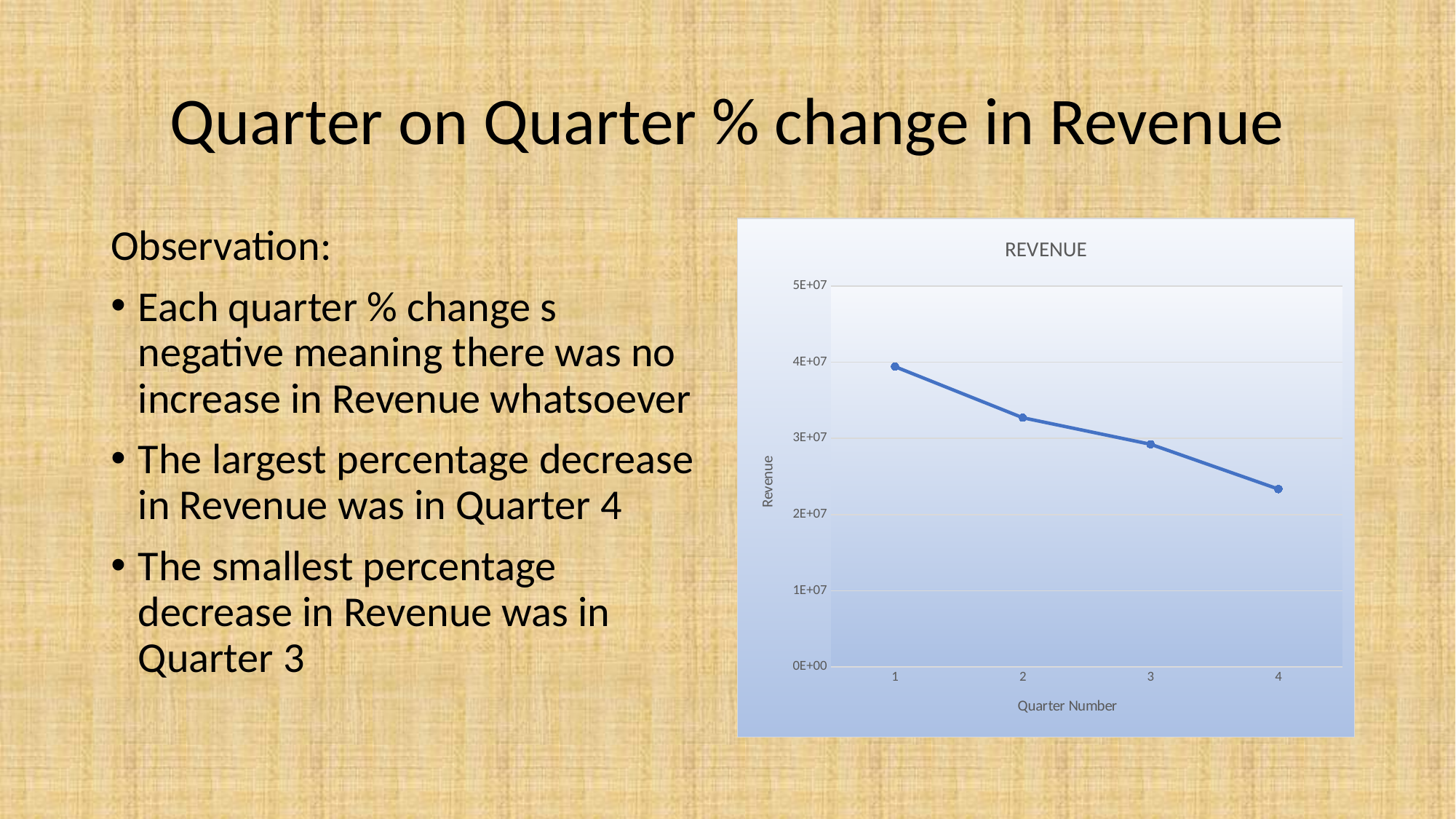

# Quarter on Quarter % change in Revenue
Observation:
Each quarter % change s negative meaning there was no increase in Revenue whatsoever
The largest percentage decrease in Revenue was in Quarter 4
The smallest percentage decrease in Revenue was in Quarter 3

### Chart:

| Category | REVENUE |
|---|---|
| 1 | 39421580.159296 |
| 2 | 32715830.339962 |
| 3 | 29229896.193649 |
| 4 | 23346779.630606 |